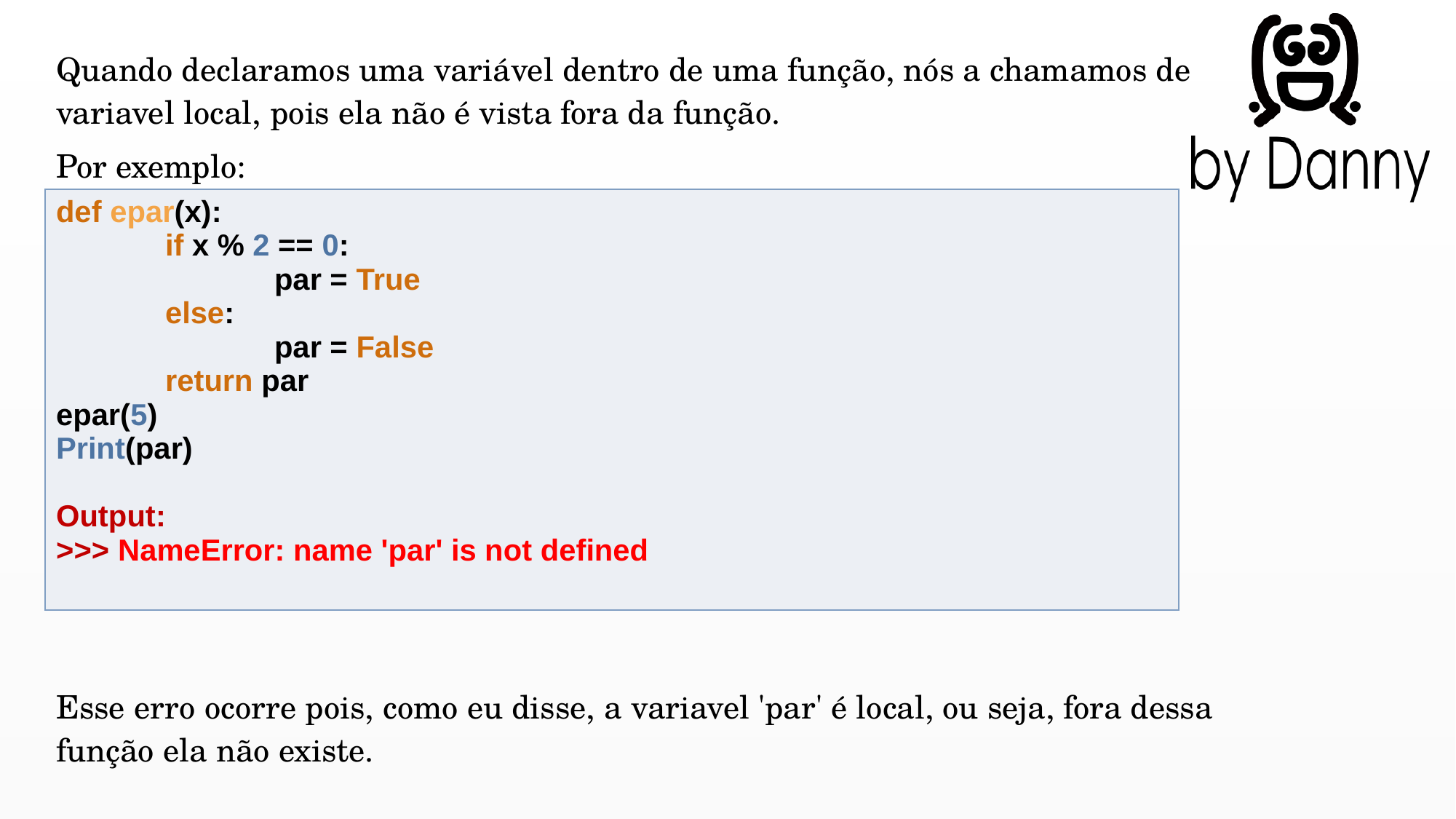

Quando declaramos uma variável dentro de uma função, nós a chamamos de variavel local, pois ela não é vista fora da função.
Por exemplo:

Esse erro ocorre pois, como eu disse, a variavel 'par' é local, ou seja, fora dessa função ela não existe.

| def epar(x): if x % 2 == 0: par = True else: par = False return par epar(5) Print(par) Output: >>> NameError: name 'par' is not defined |
| --- |